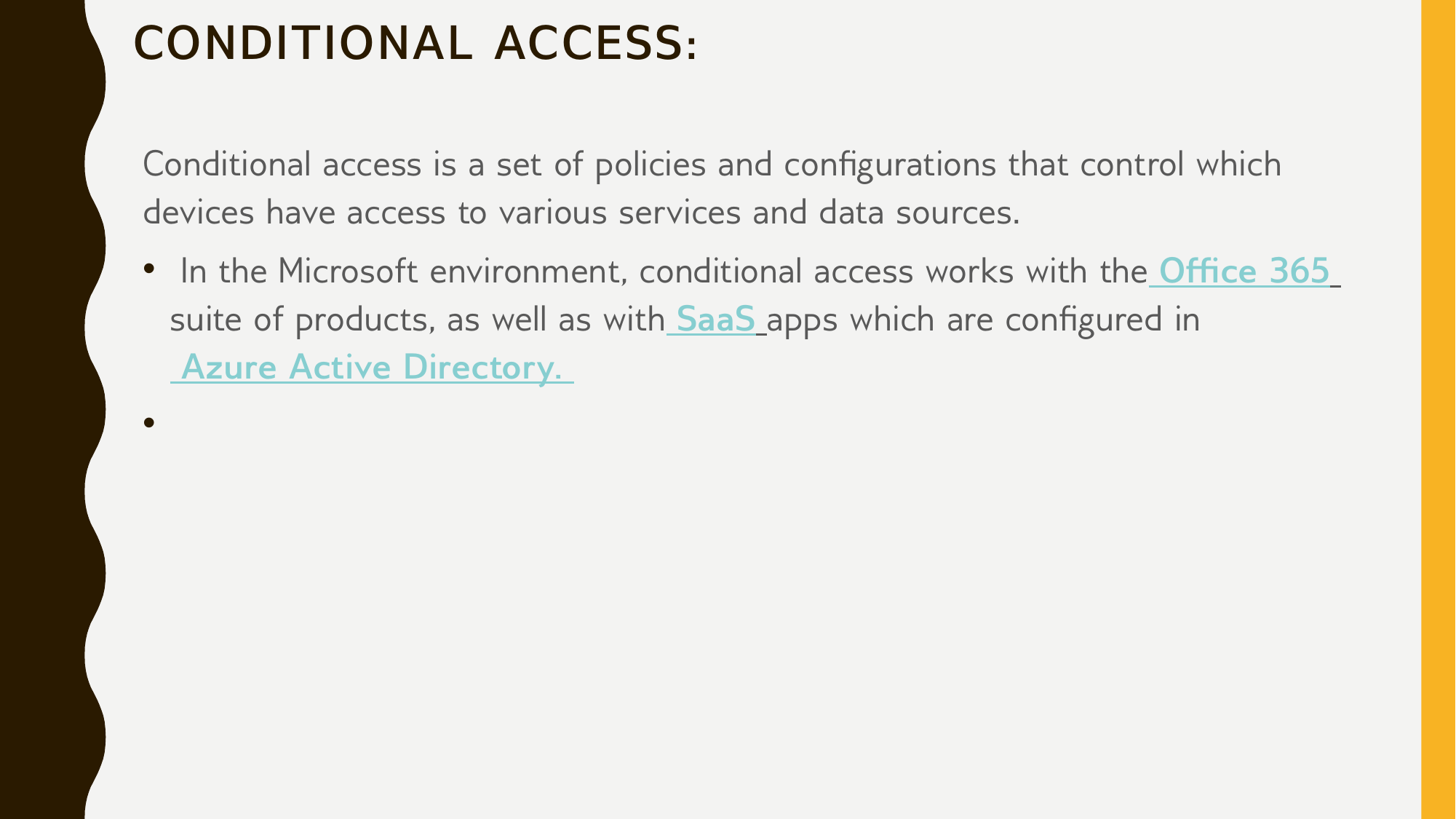

# Conditional Access:
Conditional access is a set of policies and configurations that control which devices have access to various services and data sources.
 In the Microsoft environment, conditional access works with the Office 365 suite of products, as well as with SaaS apps which are configured in Azure Active Directory.